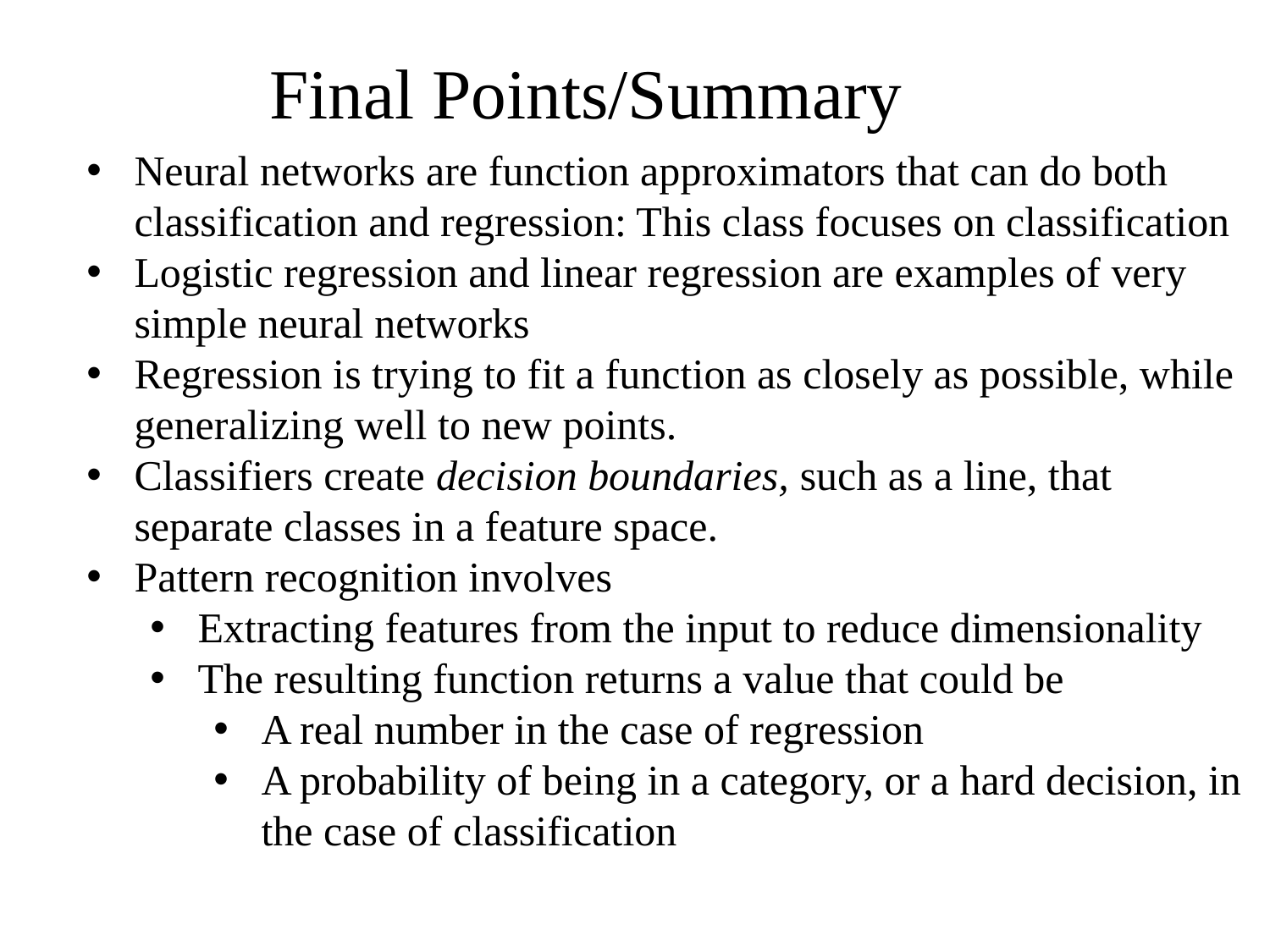

Final Points/Summary
Neural networks are function approximators that can do both classification and regression: This class focuses on classification
Logistic regression and linear regression are examples of very simple neural networks
Regression is trying to fit a function as closely as possible, while generalizing well to new points.
Classifiers create decision boundaries, such as a line, that separate classes in a feature space.
Pattern recognition involves
Extracting features from the input to reduce dimensionality
The resulting function returns a value that could be
A real number in the case of regression
A probability of being in a category, or a hard decision, in the case of classification